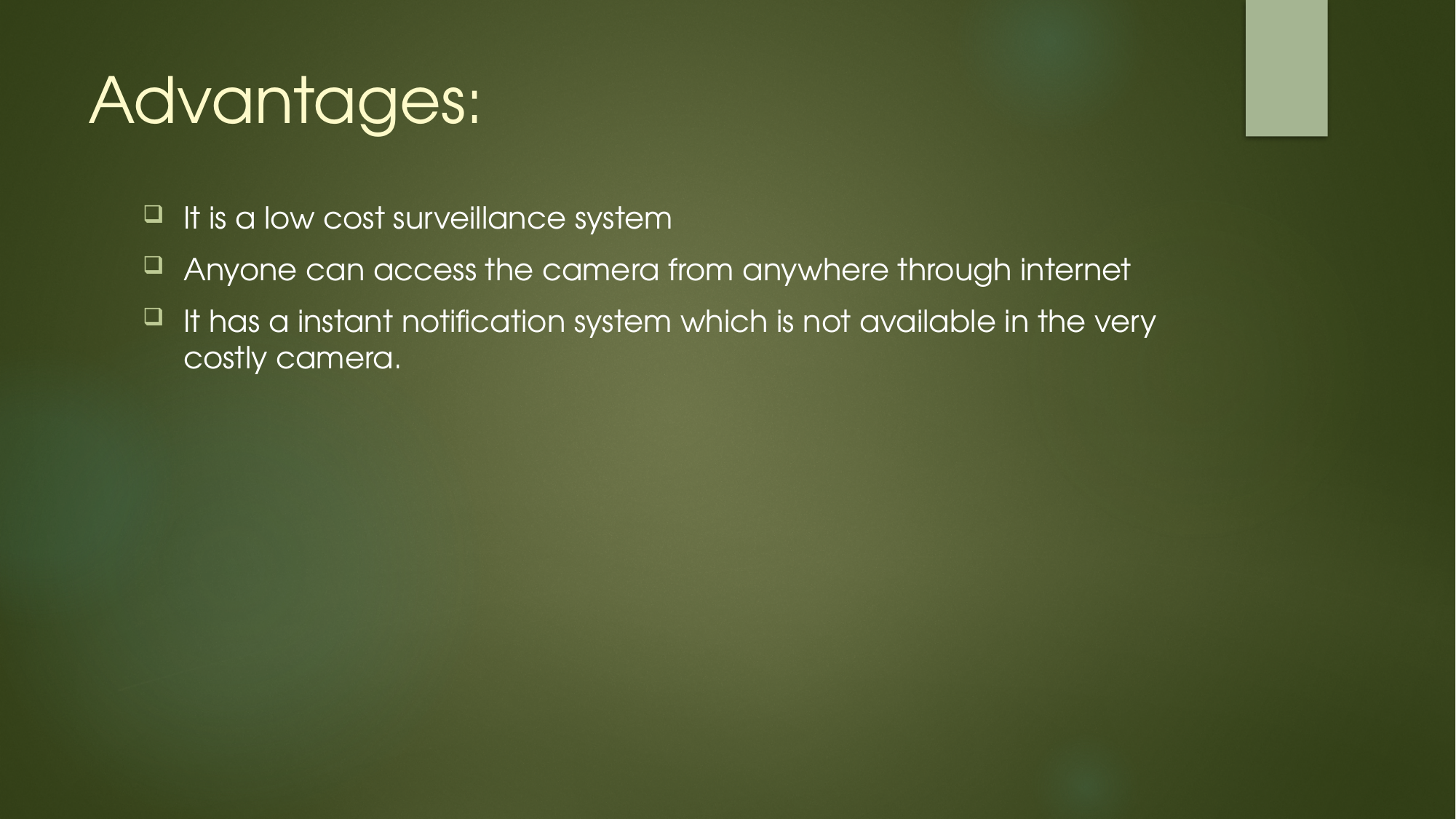

# Advantages:
It is a low cost surveillance system
Anyone can access the camera from anywhere through internet
It has a instant notification system which is not available in the very costly camera.